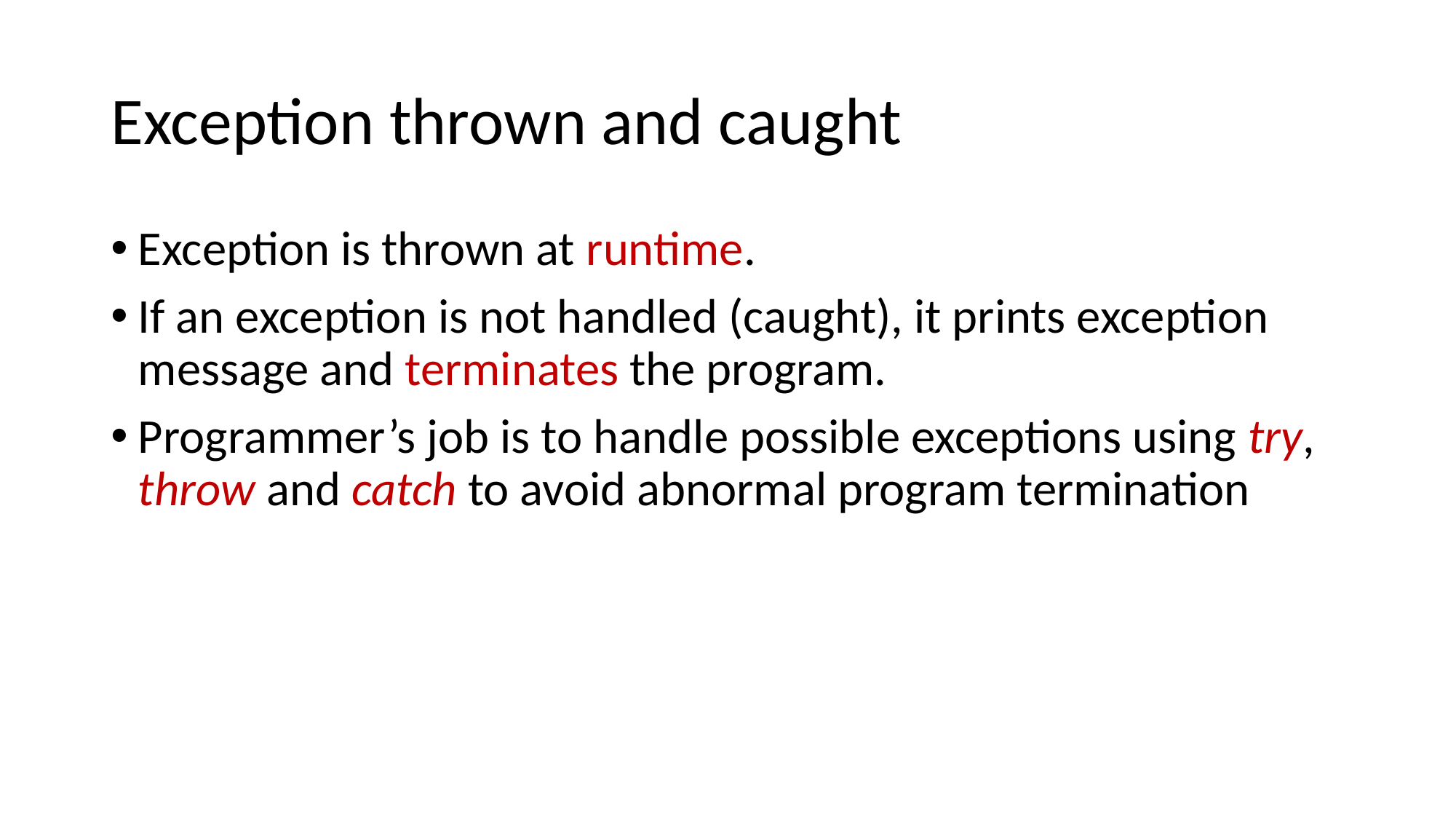

# Exception thrown and caught
Exception is thrown at runtime.
If an exception is not handled (caught), it prints exception message and terminates the program.
Programmer’s job is to handle possible exceptions using try, throw and catch to avoid abnormal program termination